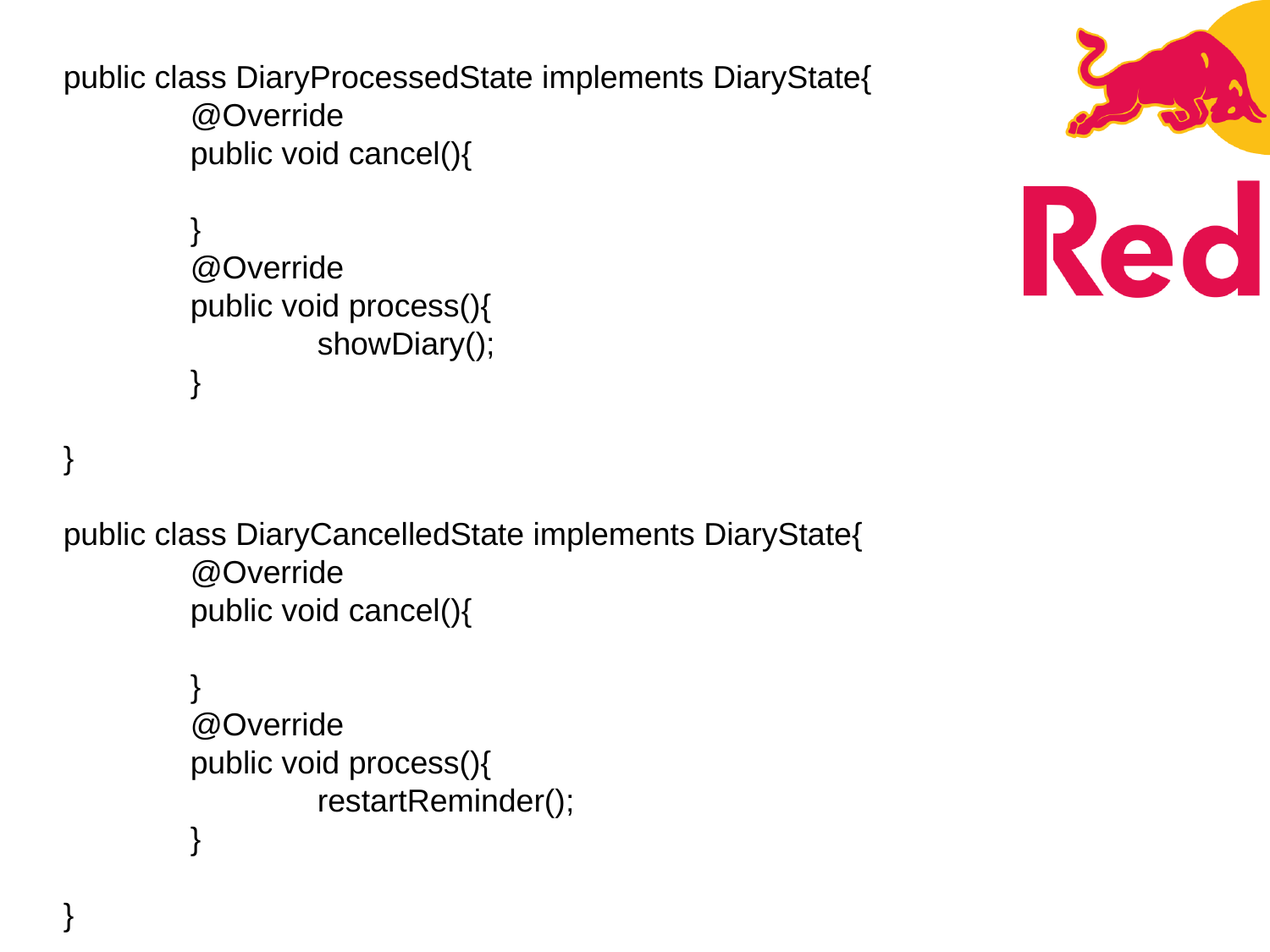

public class DiaryProcessedState implements DiaryState{
	@Override
	public void cancel(){

	}
	@Override
	public void process(){
		showDiary();
	}

}

public class DiaryCancelledState implements DiaryState{
	@Override
	public void cancel(){

	}
	@Override
	public void process(){
		restartReminder();
	}

}